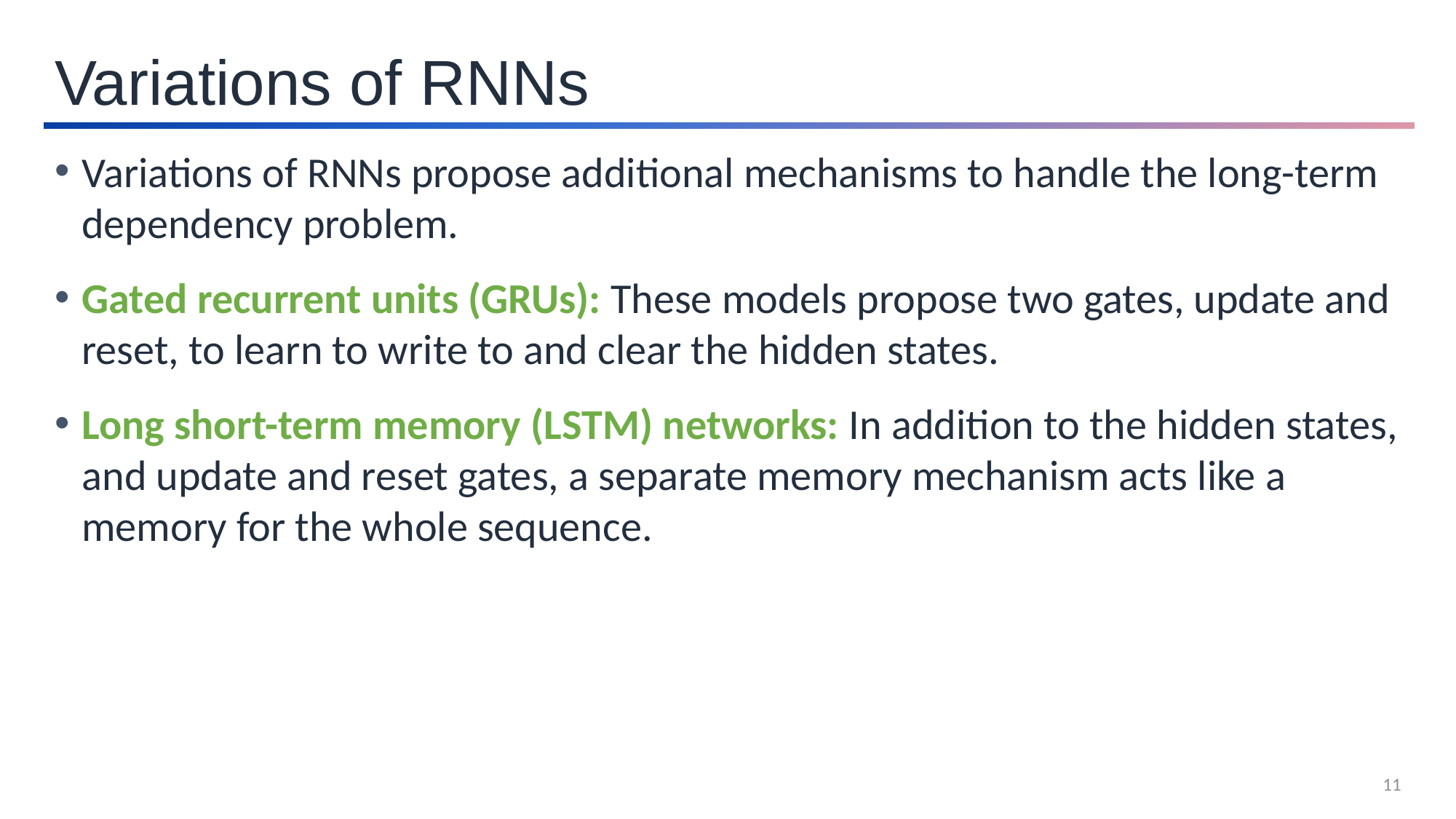

Variations of RNNs
Variations of RNNs propose additional mechanisms to handle the long-term dependency problem.
Gated recurrent units (GRUs): These models propose two gates, update and reset, to learn to write to and clear the hidden states.
Long short-term memory (LSTM) networks: In addition to the hidden states, and update and reset gates, a separate memory mechanism acts like a memory for the whole sequence.
11